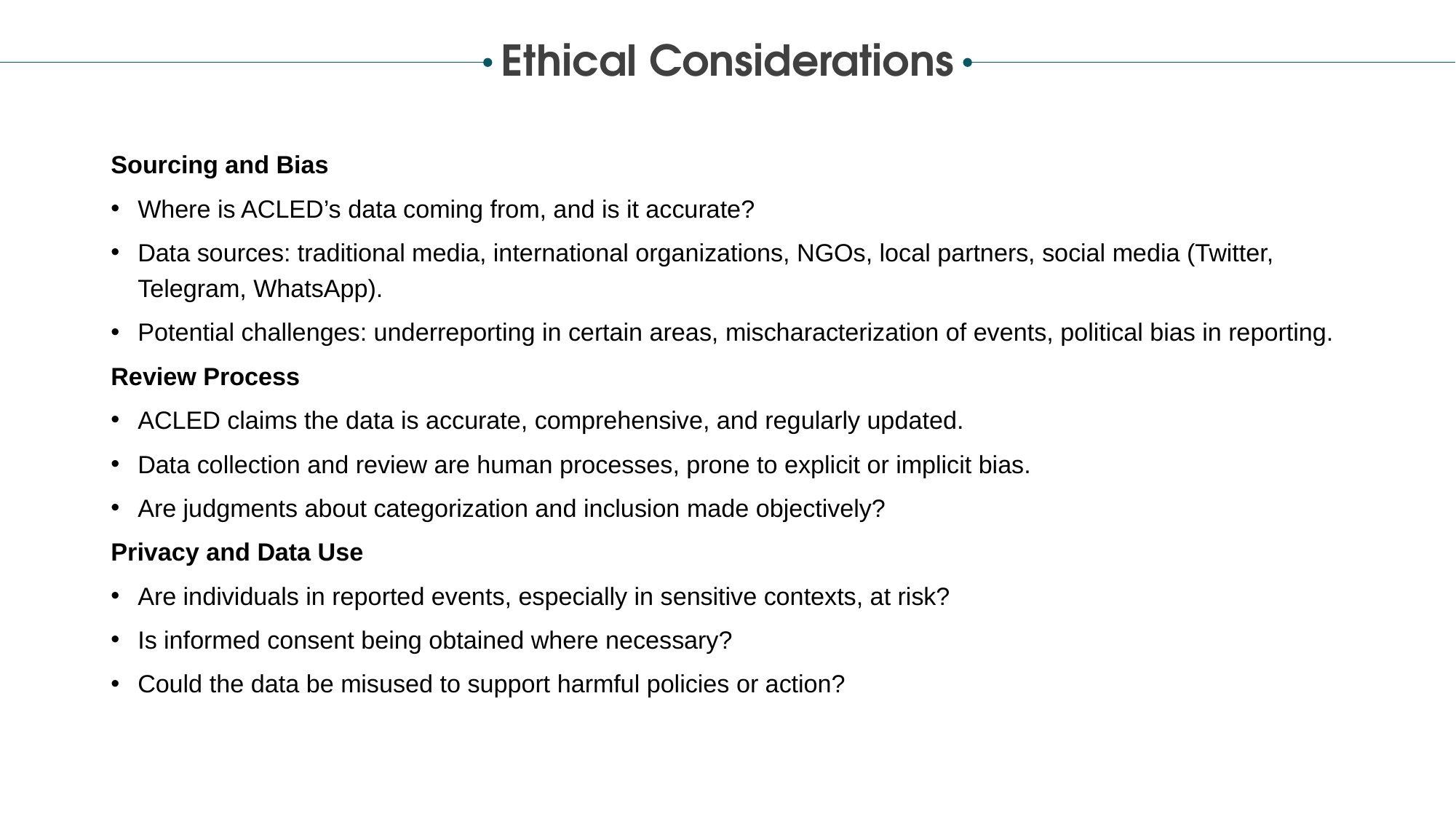

Ethical Considerations
Sourcing and Bias
Where is ACLED’s data coming from, and is it accurate?
Data sources: traditional media, international organizations, NGOs, local partners, social media (Twitter, Telegram, WhatsApp).
Potential challenges: underreporting in certain areas, mischaracterization of events, political bias in reporting.
Review Process
ACLED claims the data is accurate, comprehensive, and regularly updated.
Data collection and review are human processes, prone to explicit or implicit bias.
Are judgments about categorization and inclusion made objectively?
Privacy and Data Use
Are individuals in reported events, especially in sensitive contexts, at risk?
Is informed consent being obtained where necessary?
Could the data be misused to support harmful policies or action?